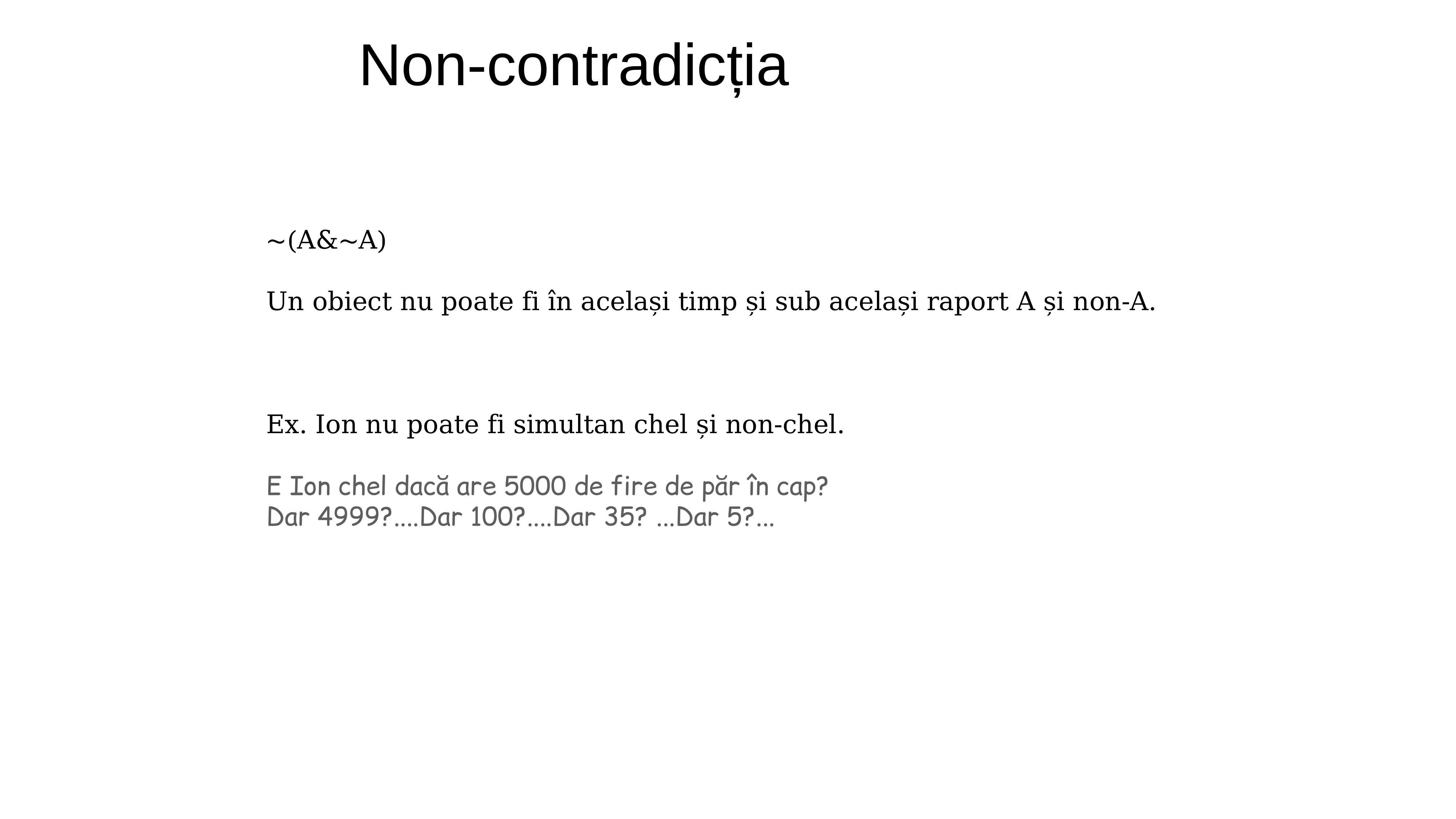

# Non-contradicția
∼(A&∼A)

Un obiect nu poate fi în același timp și sub același raport A și non-A.

Ex. Ion nu poate fi simultan chel și non-chel.

E Ion chel dacă are 5000 de fire de păr în cap?
Dar 4999?....Dar 100?....Dar 35? ...Dar 5?...